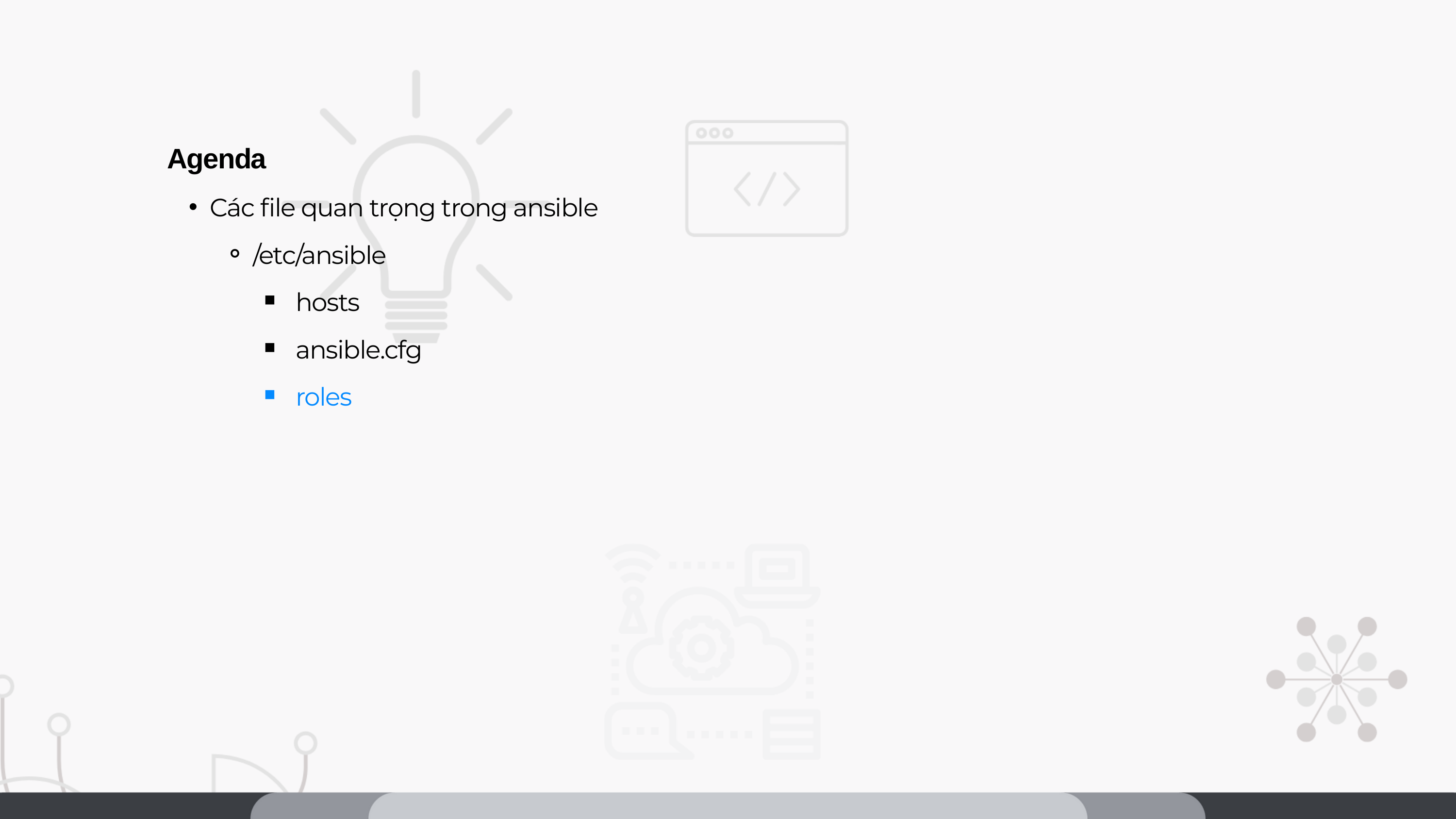

Agenda
Các file quan trọng trong ansible
/etc/ansible
hosts
ansible.cfg
roles